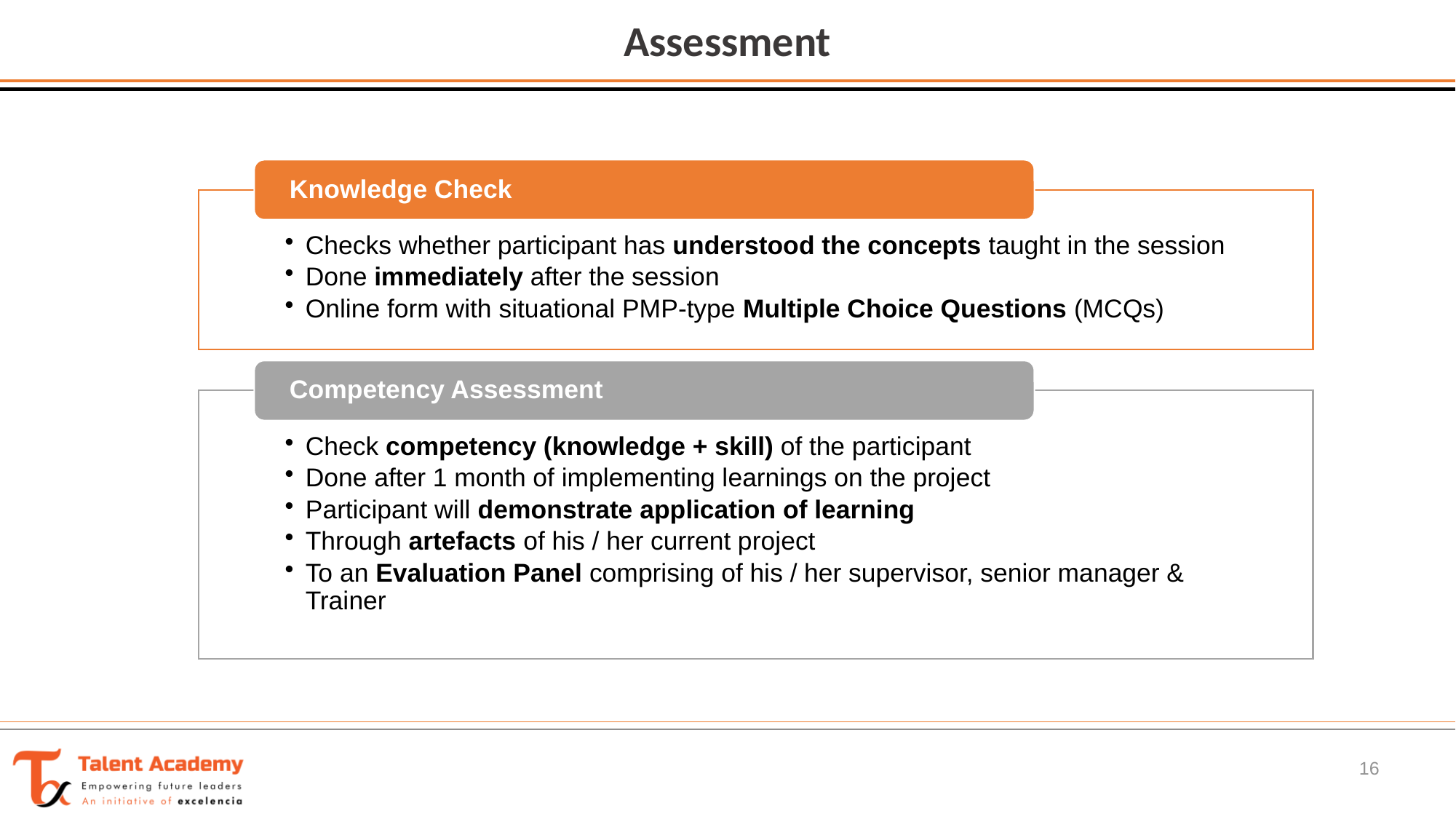

# Assessment
Checks whether participant has understood the concepts taught in the session
Done immediately after the session
Online form with situational PMP-type Multiple Choice Questions (MCQs)
Knowledge Check
Check competency (knowledge + skill) of the participant
Done after 1 month of implementing learnings on the project
Participant will demonstrate application of learning
Through artefacts of his / her current project
To an Evaluation Panel comprising of his / her supervisor, senior manager & Trainer
Competency Assessment
16